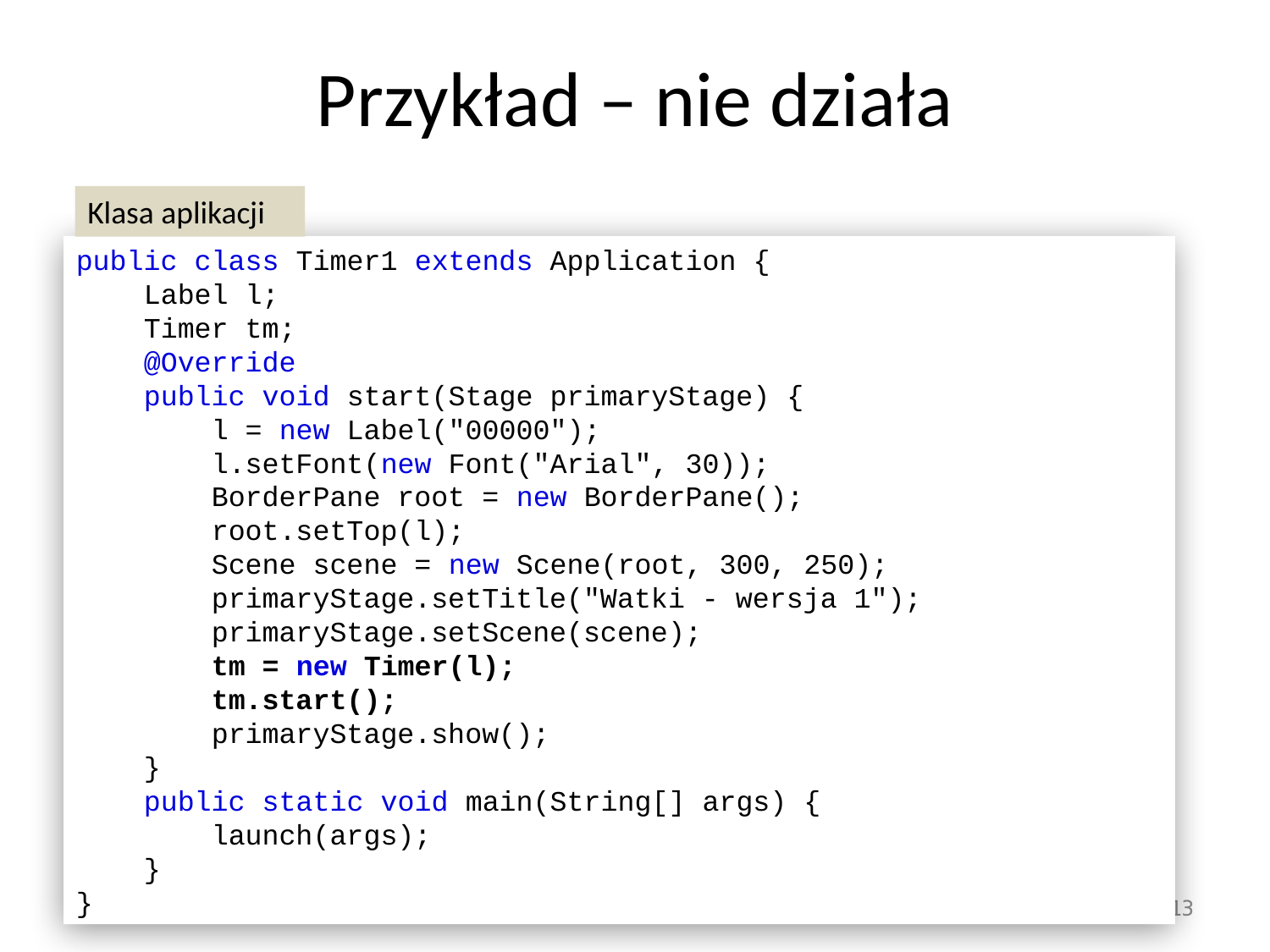

# Przykład – nie działa
Klasa aplikacji
public class Timer1 extends Application {
    Label l;
    Timer tm;
    @Override
    public void start(Stage primaryStage) {
        l = new Label("00000");
        l.setFont(new Font("Arial", 30));
        BorderPane root = new BorderPane();
        root.setTop(l);
        Scene scene = new Scene(root, 300, 250);
        primaryStage.setTitle("Watki - wersja 1");
        primaryStage.setScene(scene);
        tm = new Timer(l);
        tm.start();
        primaryStage.show();
    }
    public static void main(String[] args) {
        launch(args);
    }
}
13